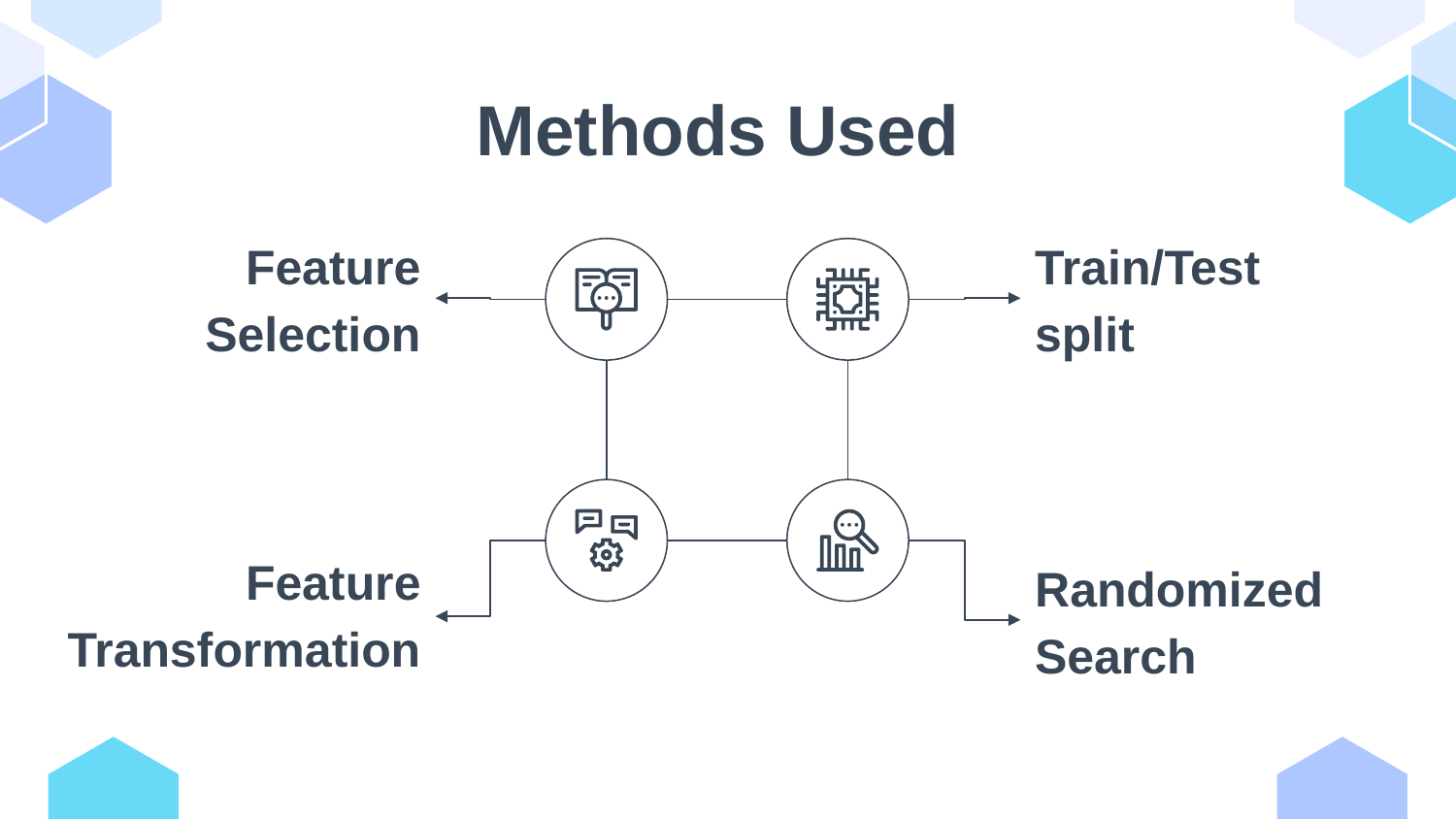

# Methods Used
Feature Selection
Train/Test split

Feature Transformation
Randomized Search